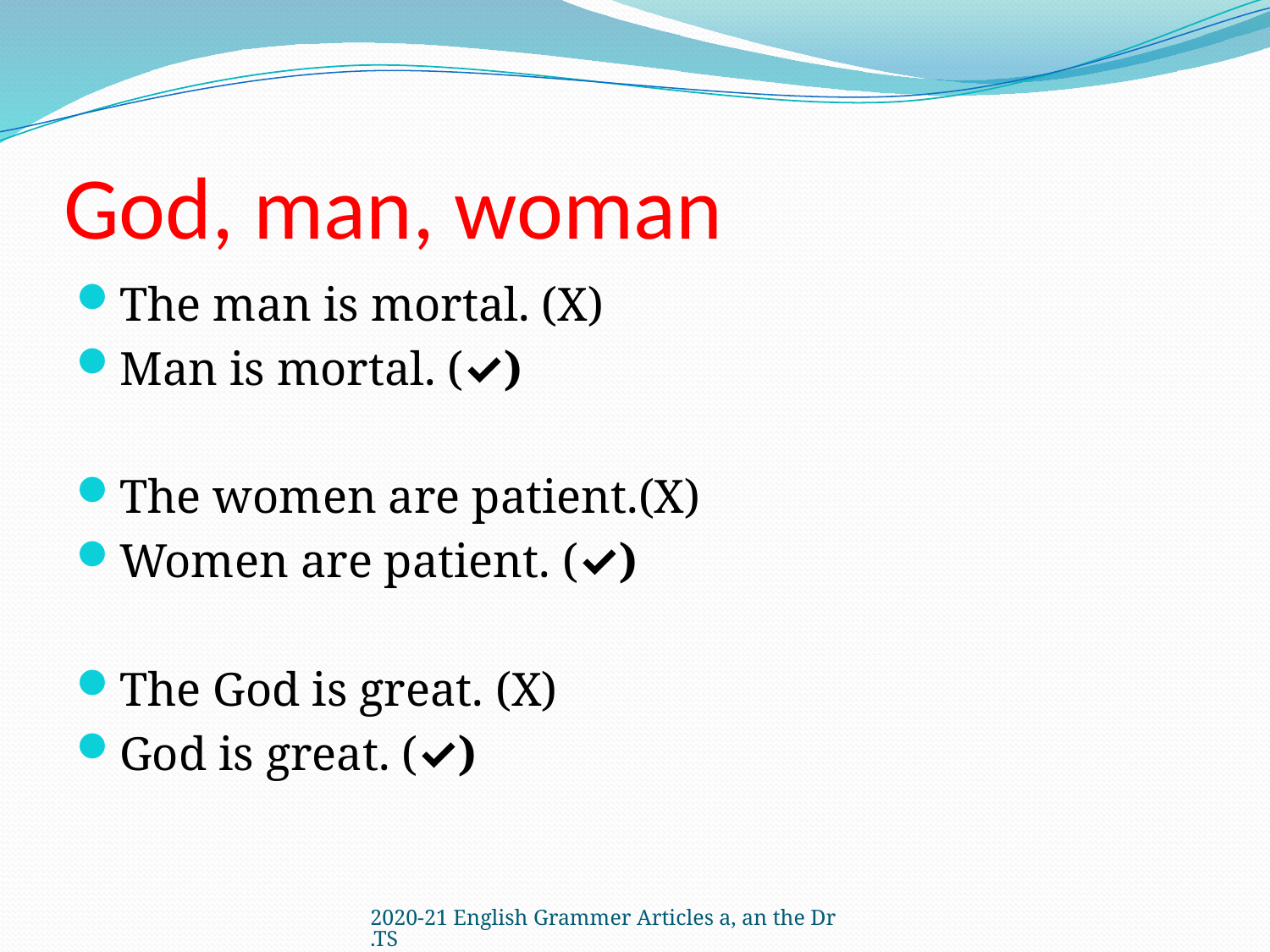

# God, man, woman
The man is mortal. (X)
Man is mortal. (✓)

The women are patient.(X)
Women are patient. (✓)

The God is great. (X)
God is great. (✓)

2020-21 English Grammer Articles a, an the Dr.TS